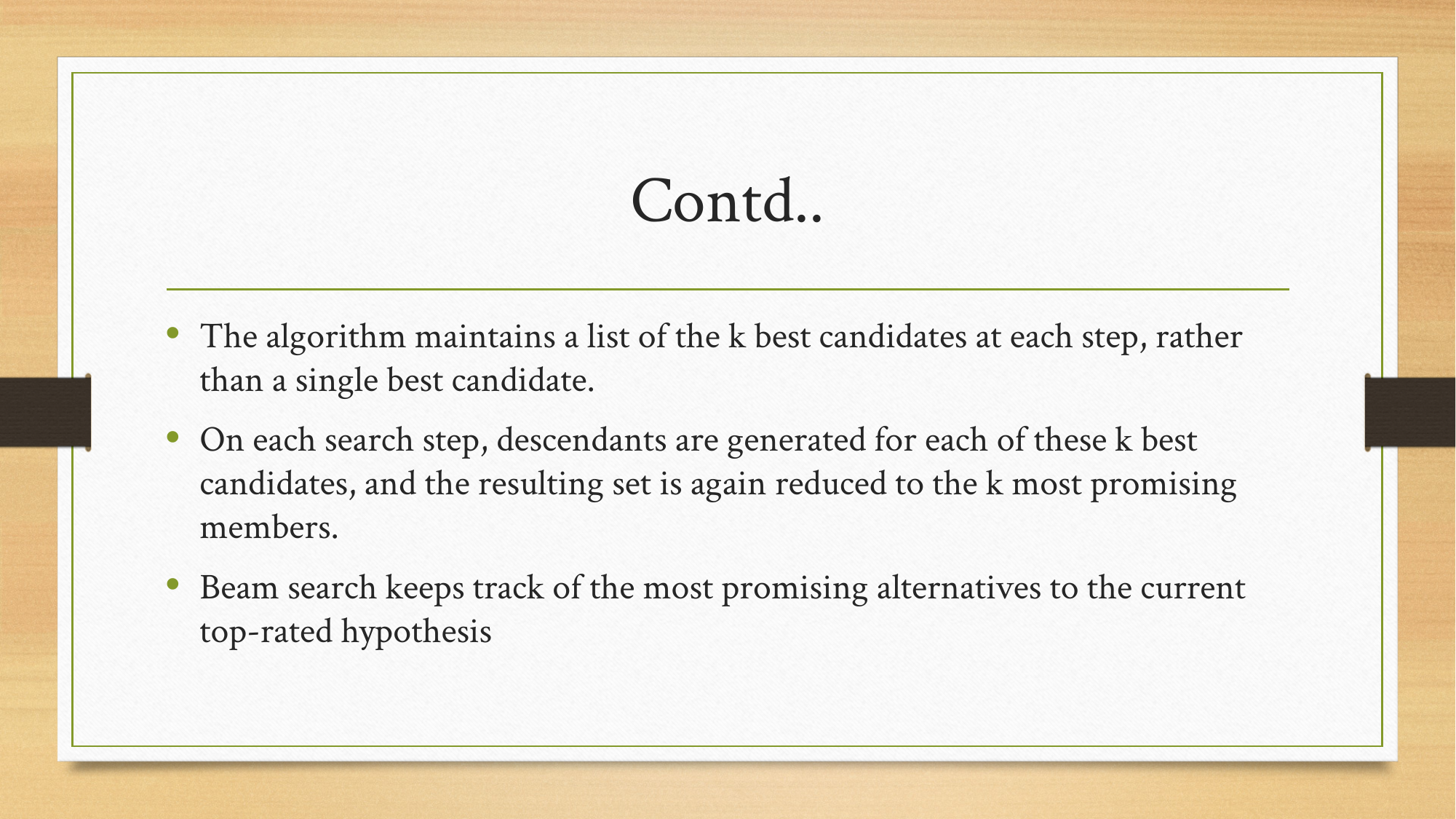

# Contd..
The algorithm maintains a list of the k best candidates at each step, rather than a single best candidate.
On each search step, descendants are generated for each of these k best candidates, and the resulting set is again reduced to the k most promising members.
Beam search keeps track of the most promising alternatives to the current top-rated hypothesis